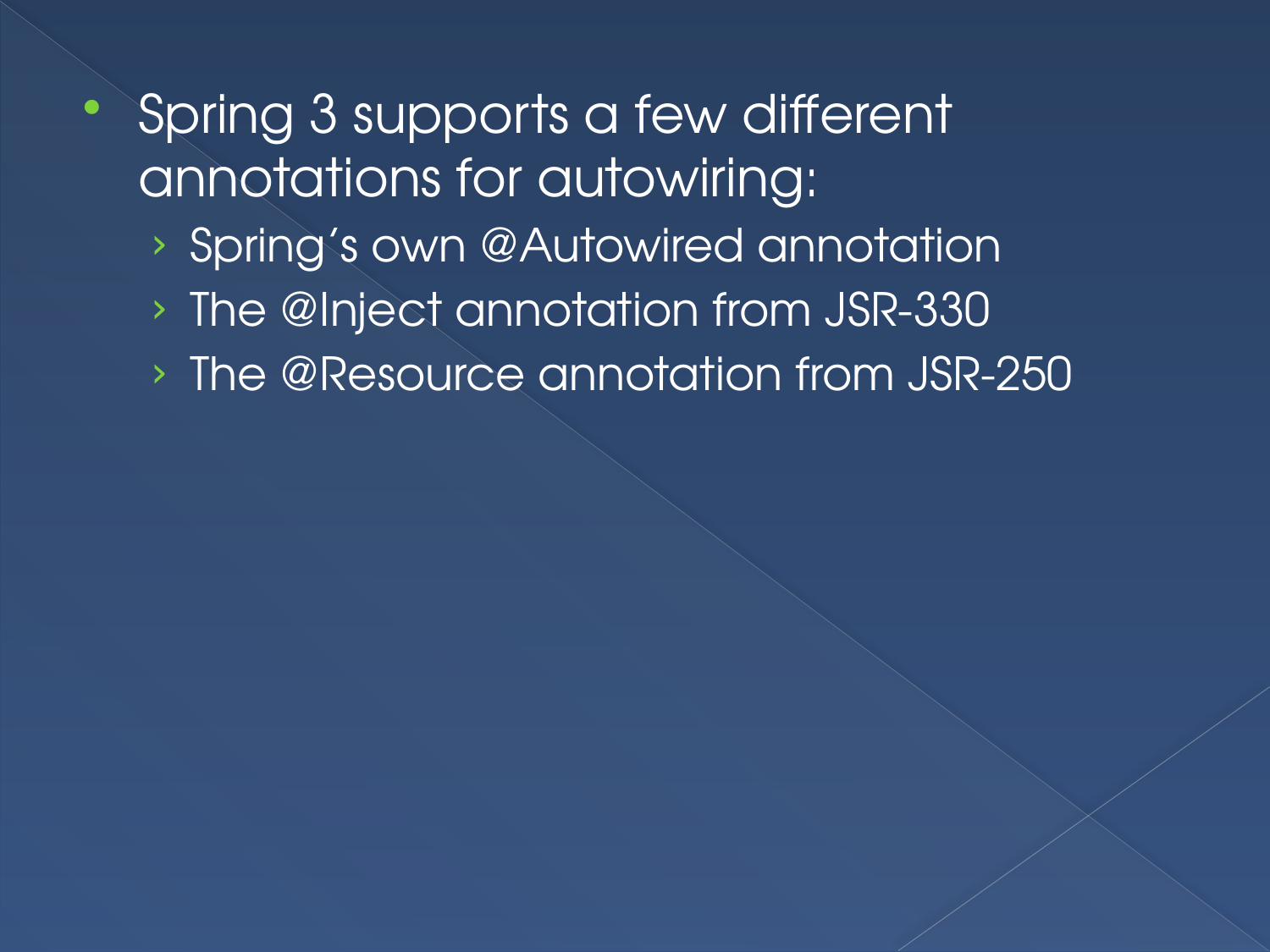

Spring 3 supports a few different annotations for autowiring:
Spring’s own @Autowired annotation
The @Inject annotation from JSR-330
The @Resource annotation from JSR-250